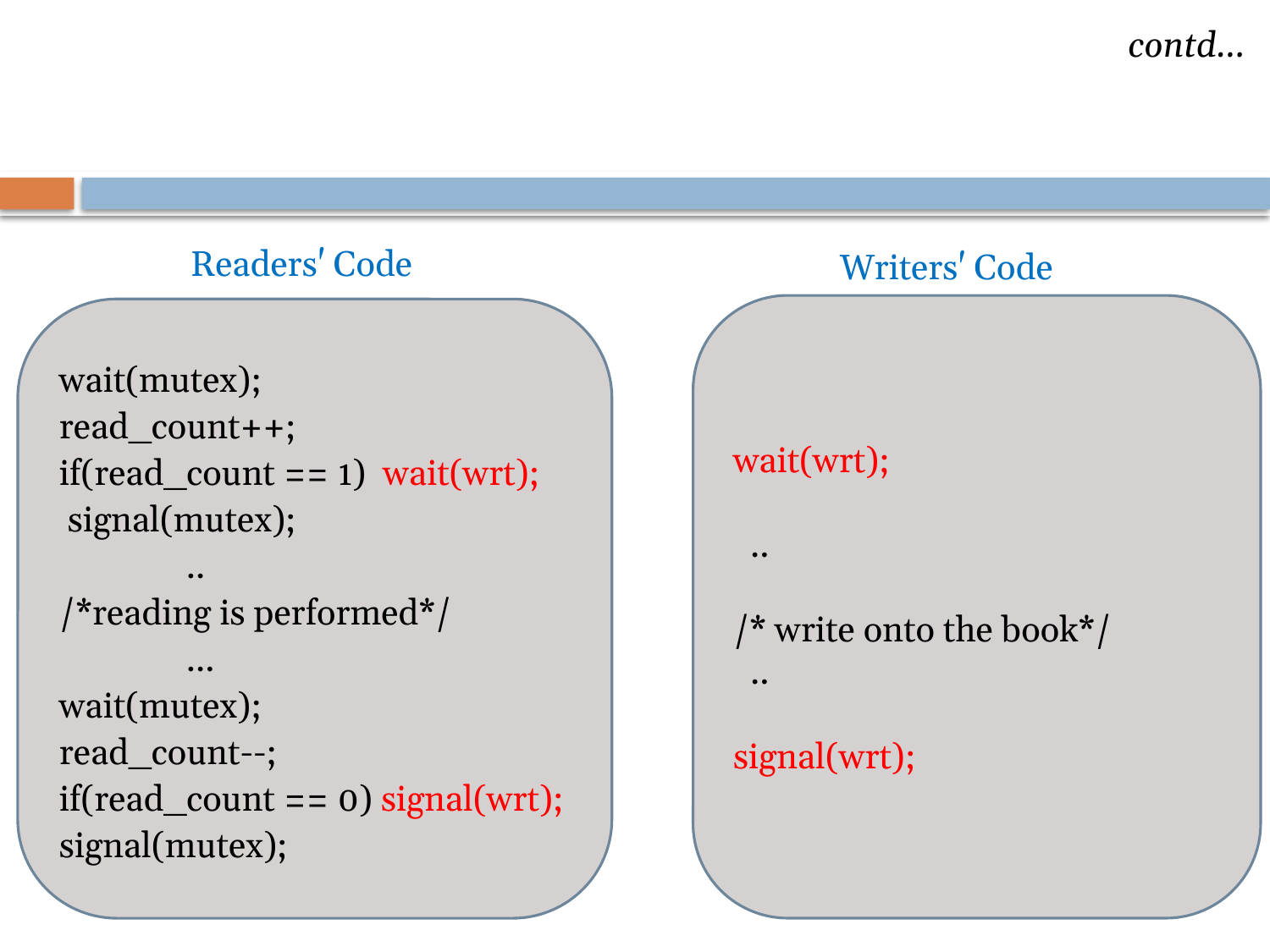

contd...
44
Readers' Code
Writers' Code code

wait(wrt);

  ..

/* write onto the book*/
  ..

signal(wrt);

wait(mutex);
read_count++;
if(read_count == 1)  wait(wrt);     signal(mutex);
               ..
/*reading is performed*/
               ...
wait(mutex);
read_count--;
if(read_count == 0) signal(wrt);
signal(mutex);